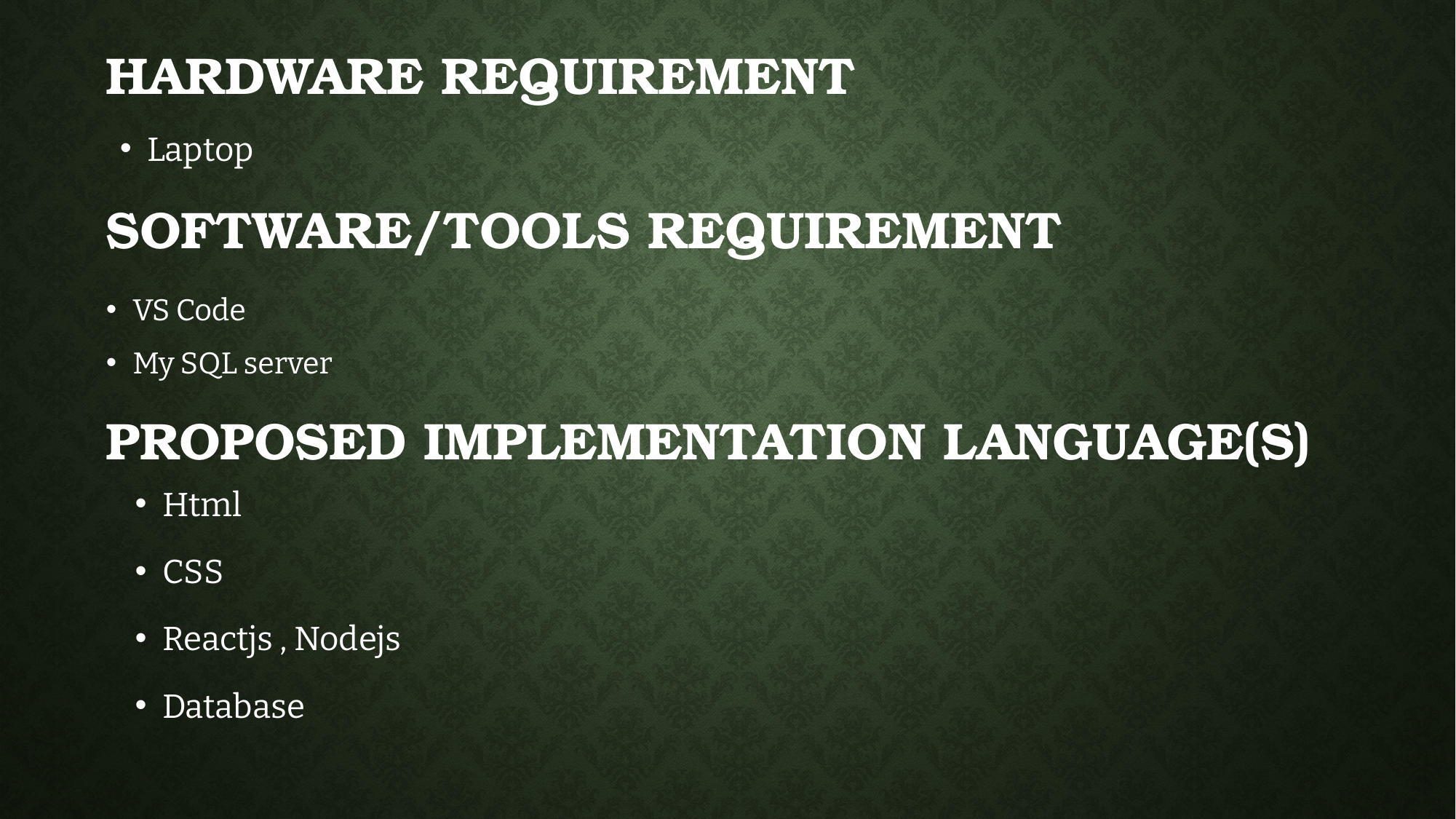

# Hardware Requirement
Laptop
Software/Tools Requirement
VS Code
My SQL server
Proposed Implementation Language(s)

Html
CSS
Reactjs , Nodejs
Database

JavaScript
Database